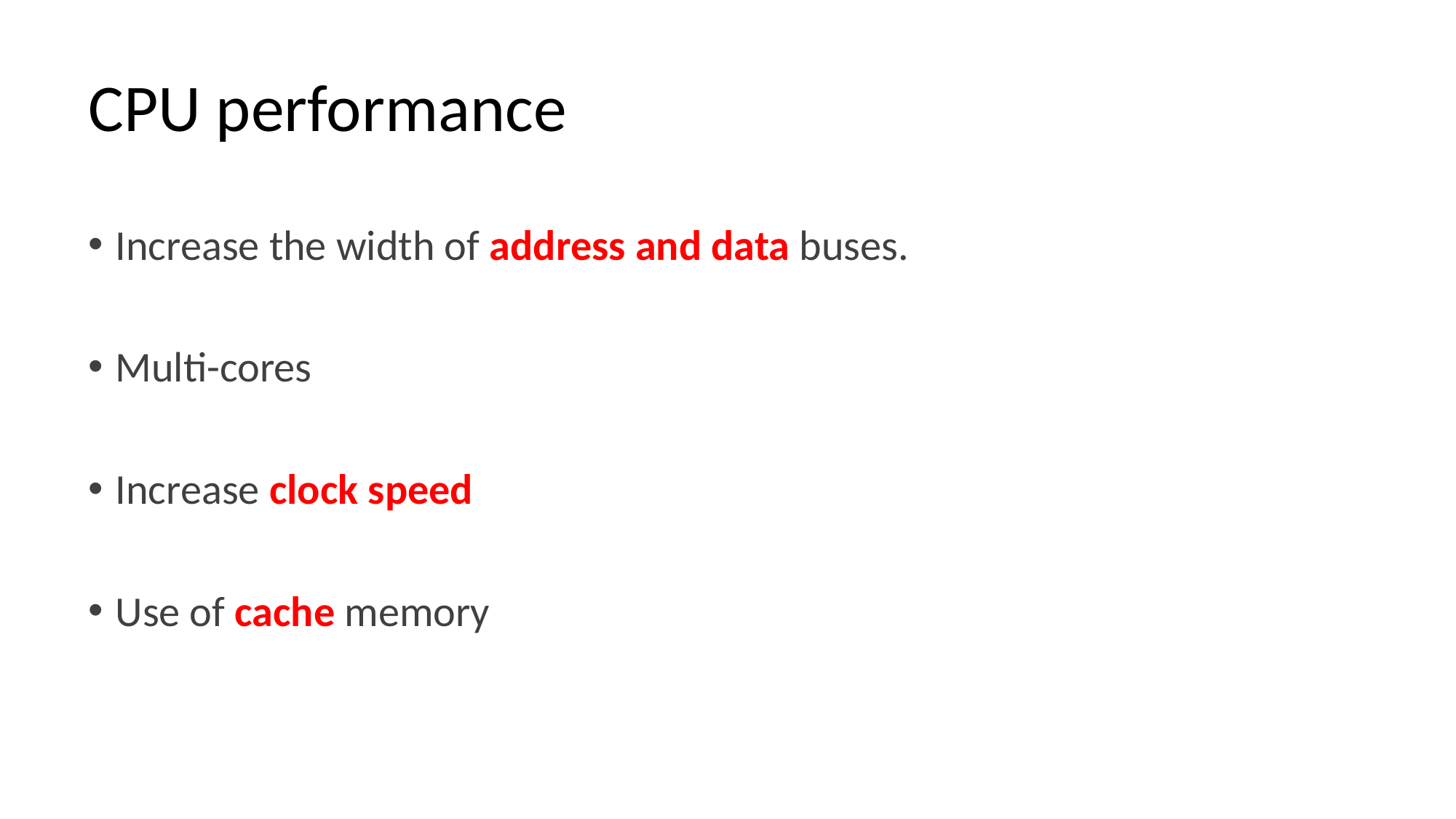

# CPU performance
Increase the width of address and data buses.

Multi-cores

Increase clock speed

Use of cache memory